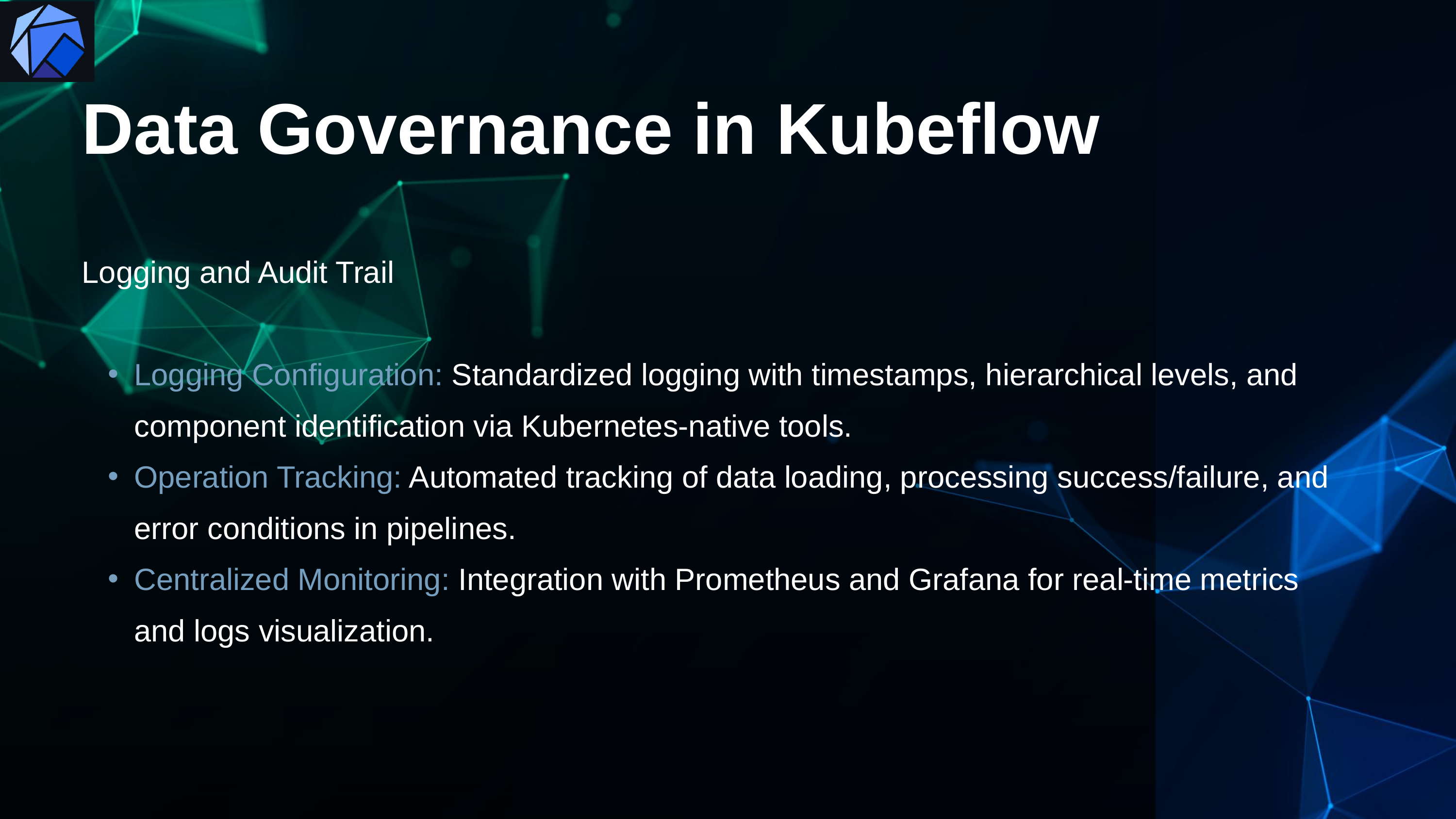

Data Governance in Kubeflow
Logging and Audit Trail

Logging Configuration: Standardized logging with timestamps, hierarchical levels, and component identification via Kubernetes-native tools.
Operation Tracking: Automated tracking of data loading, processing success/failure, and error conditions in pipelines.
Centralized Monitoring: Integration with Prometheus and Grafana for real-time metrics and logs visualization.